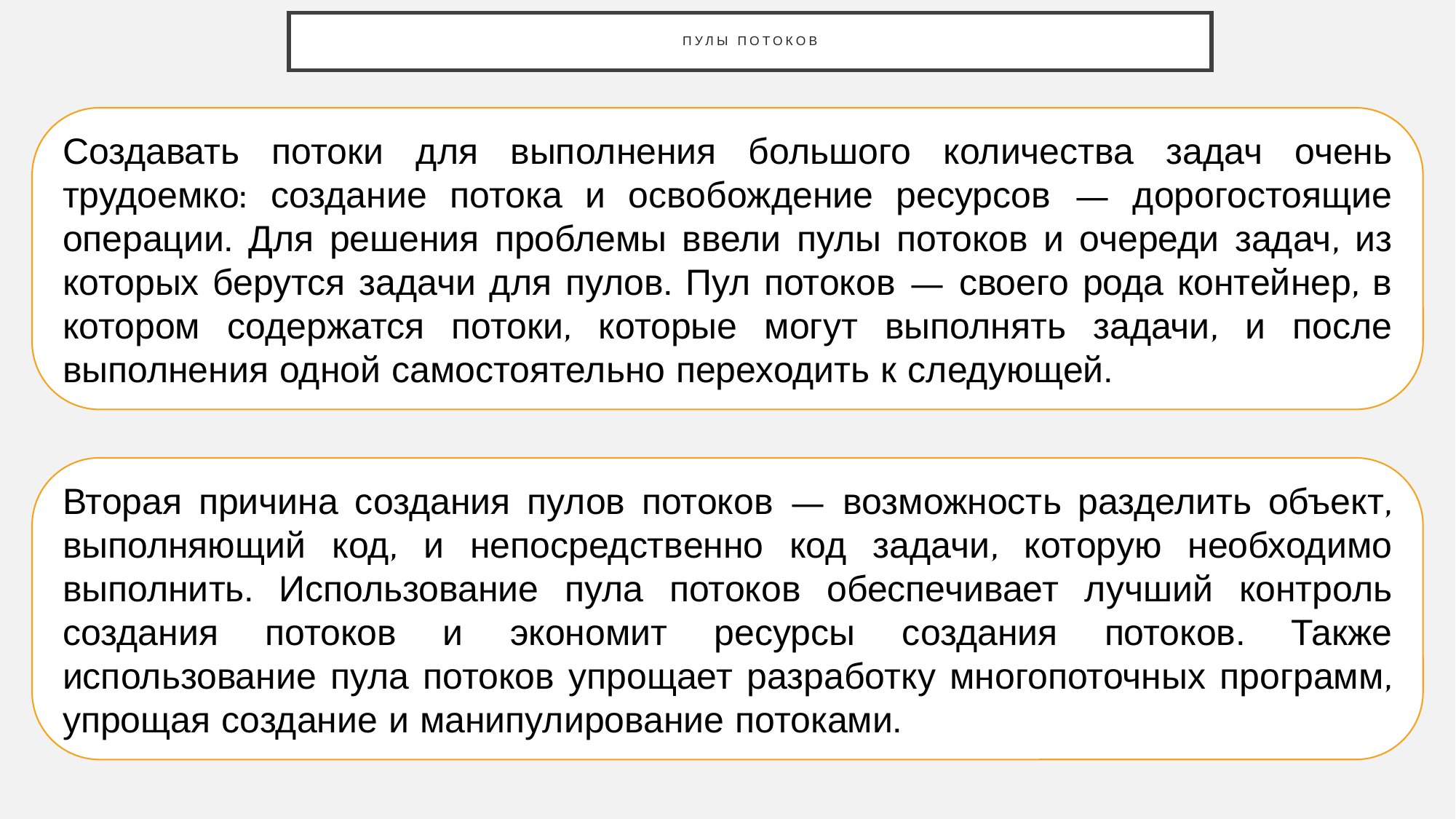

# Пулы потоков
Создавать потоки для выполнения большого количества задач очень трудоемко: создание потока и освобождение ресурсов — дорогостоящие операции. Для решения проблемы ввели пулы потоков и очереди задач, из которых берутся задачи для пулов. Пул потоков — своего рода контейнер, в котором содержатся потоки, которые могут выполнять задачи, и после выполнения одной самостоятельно переходить к следующей.
Вторая причина создания пулов потоков — возможность разделить объект, выполняющий код, и непосредственно код задачи, которую необходимо выполнить. Использование пула потоков обеспечивает лучший контроль создания потоков и экономит ресурсы создания потоков. Также использование пула потоков упрощает разработку многопоточных программ, упрощая создание и манипулирование потоками.